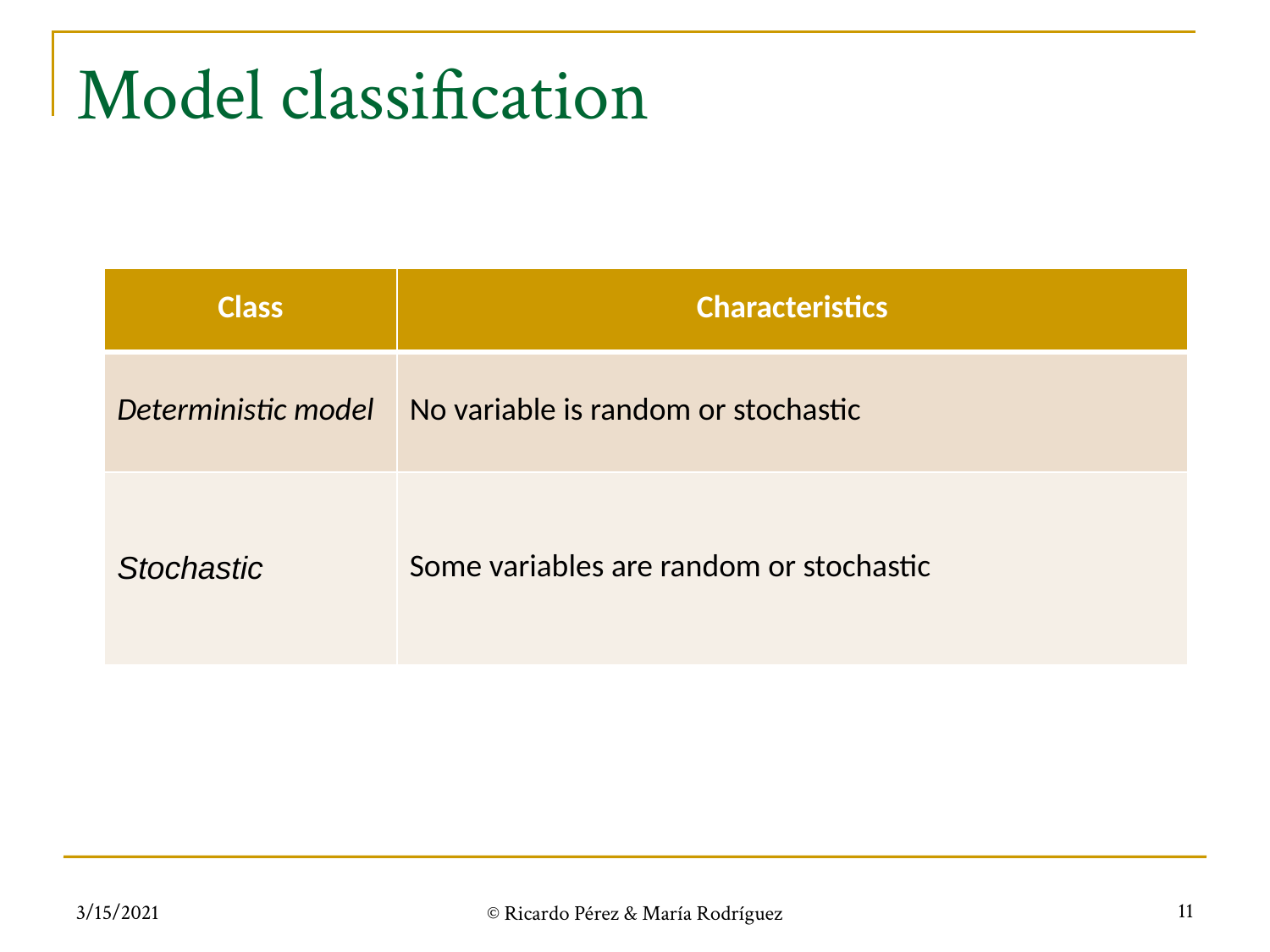

# Model classification
| Class | Characteristics |
| --- | --- |
| Deterministic model | No variable is random or stochastic |
| Stochastic | Some variables are random or stochastic |
3/15/2021
11
© Ricardo Pérez & María Rodríguez